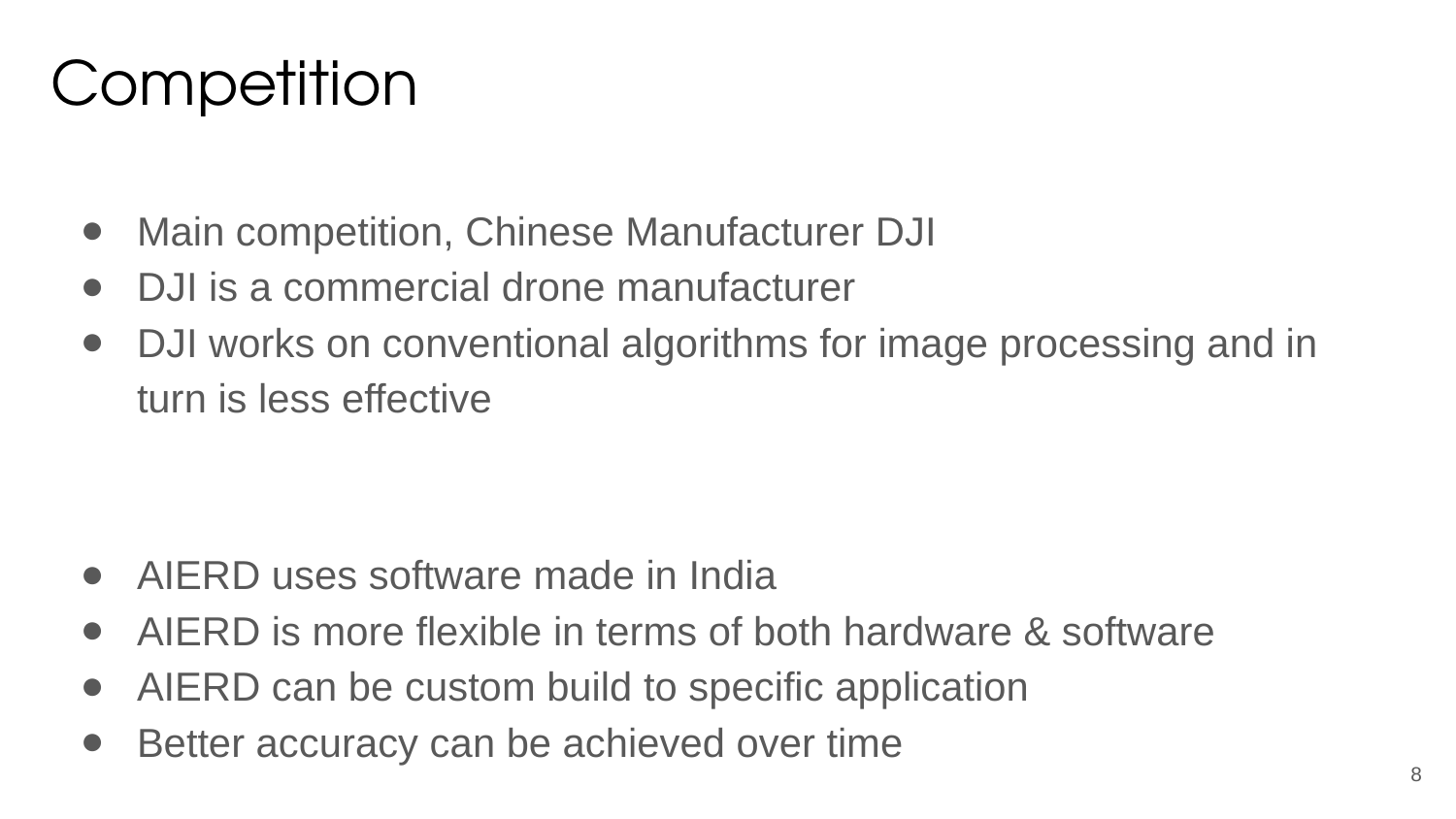

Competition
Main competition, Chinese Manufacturer DJI
DJI is a commercial drone manufacturer
DJI works on conventional algorithms for image processing and in turn is less effective

AIERD uses software made in India
AIERD is more flexible in terms of both hardware & software
AIERD can be custom build to specific application
Better accuracy can be achieved over time

8